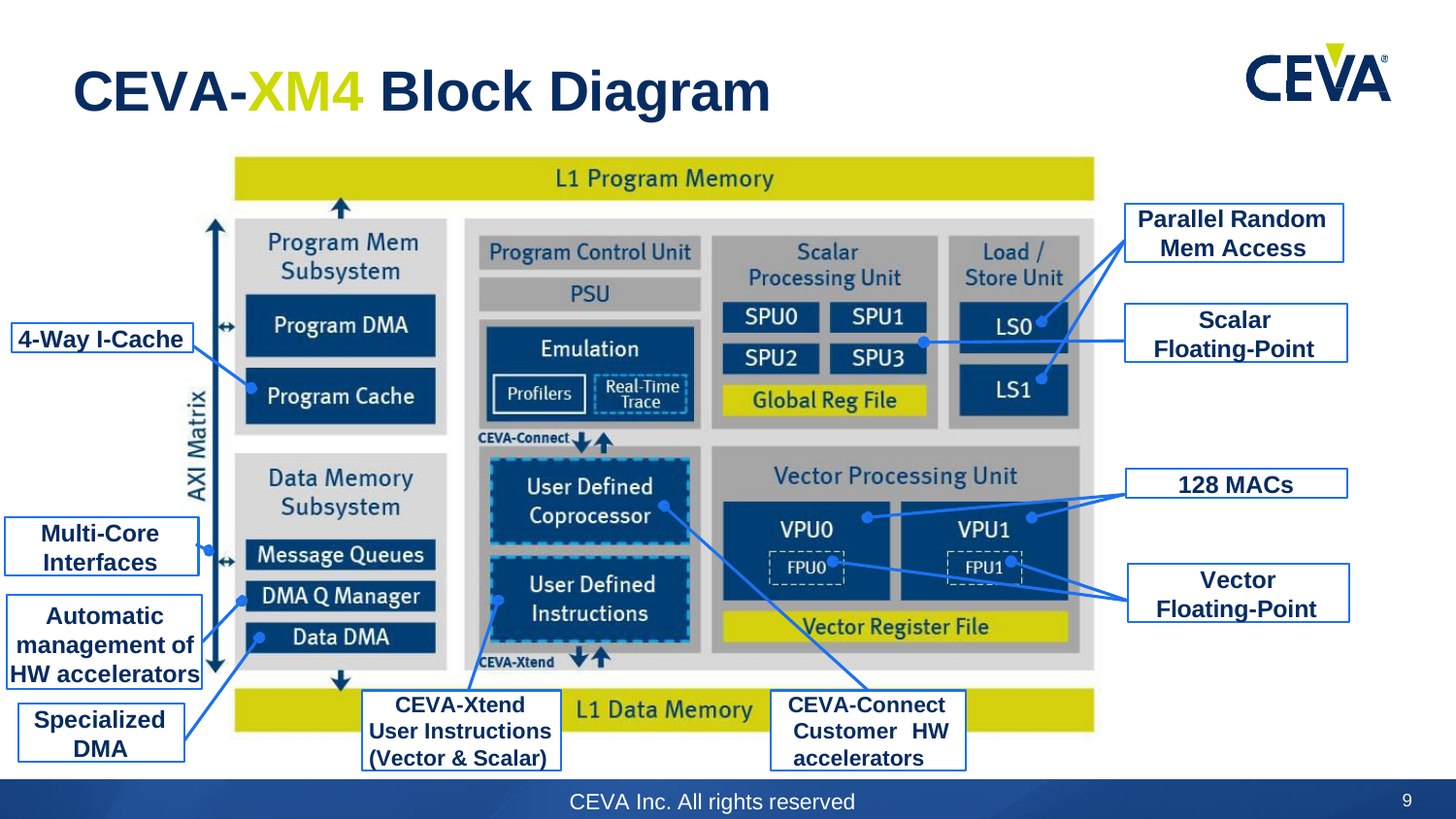

# CEVA-XM4 Block Diagram

Parallel Random Mem Access

Scalar Floating-Point

4-Way I-Cache

128 MACs

Multi-Core
Interfaces

Vector Floating-Point

Automatic management of HW accelerators

CEVA-Xtend User Instructions (Vector & Scalar)

CEVA-Connect Customer HW accelerators

Specialized DMA
CEVA Inc. All rights reserved
9